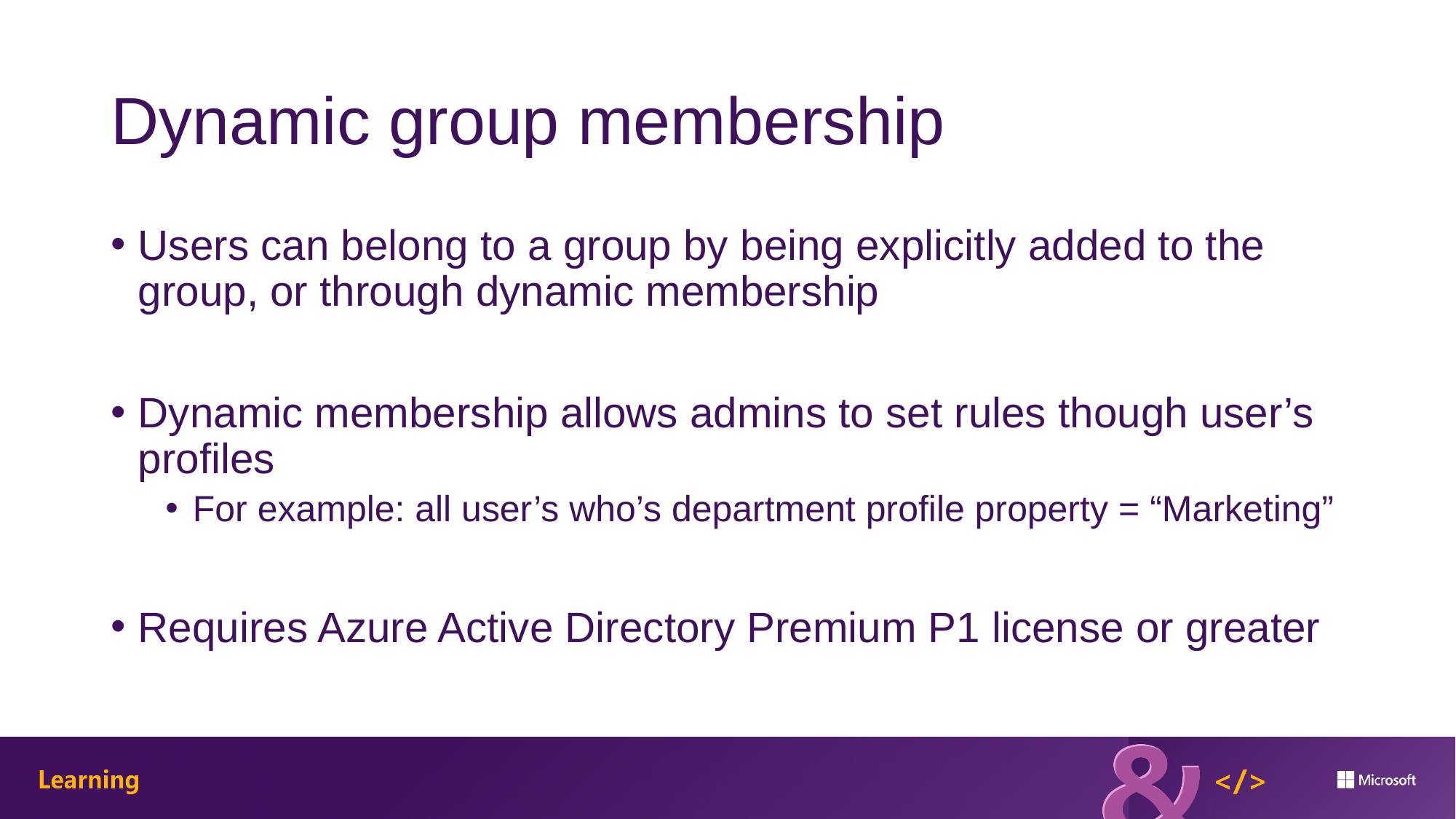

# Dynamic group membership
Users can belong to a group by being explicitly added to the group, or through dynamic membership

Dynamic membership allows admins to set rules though user’s profiles
For example: all user’s who’s department profile property = “Marketing”

Requires Azure Active Directory Premium P1 license or greater